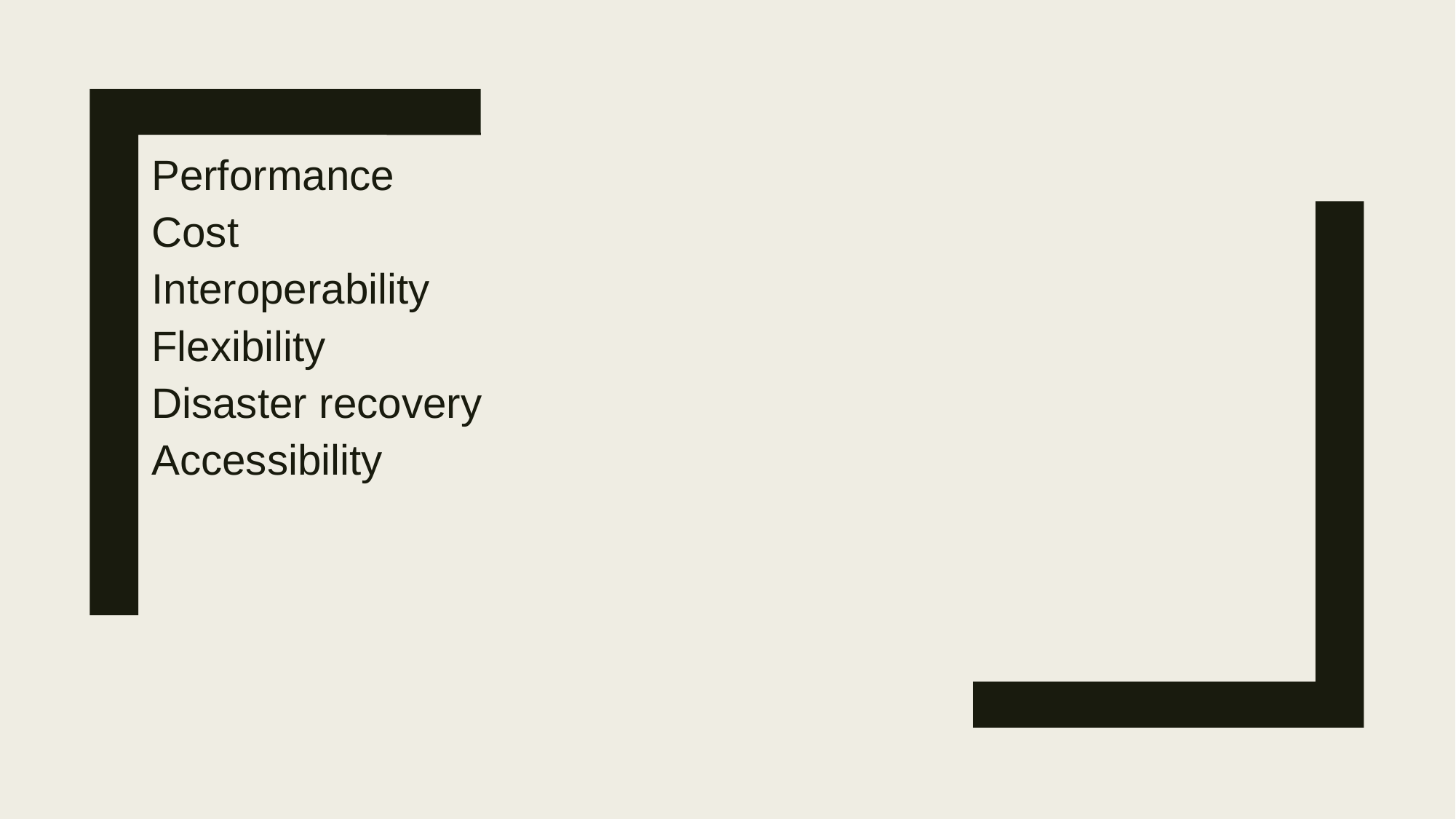

Performance
Cost
Interoperability
Flexibility
Disaster recovery
Accessibility